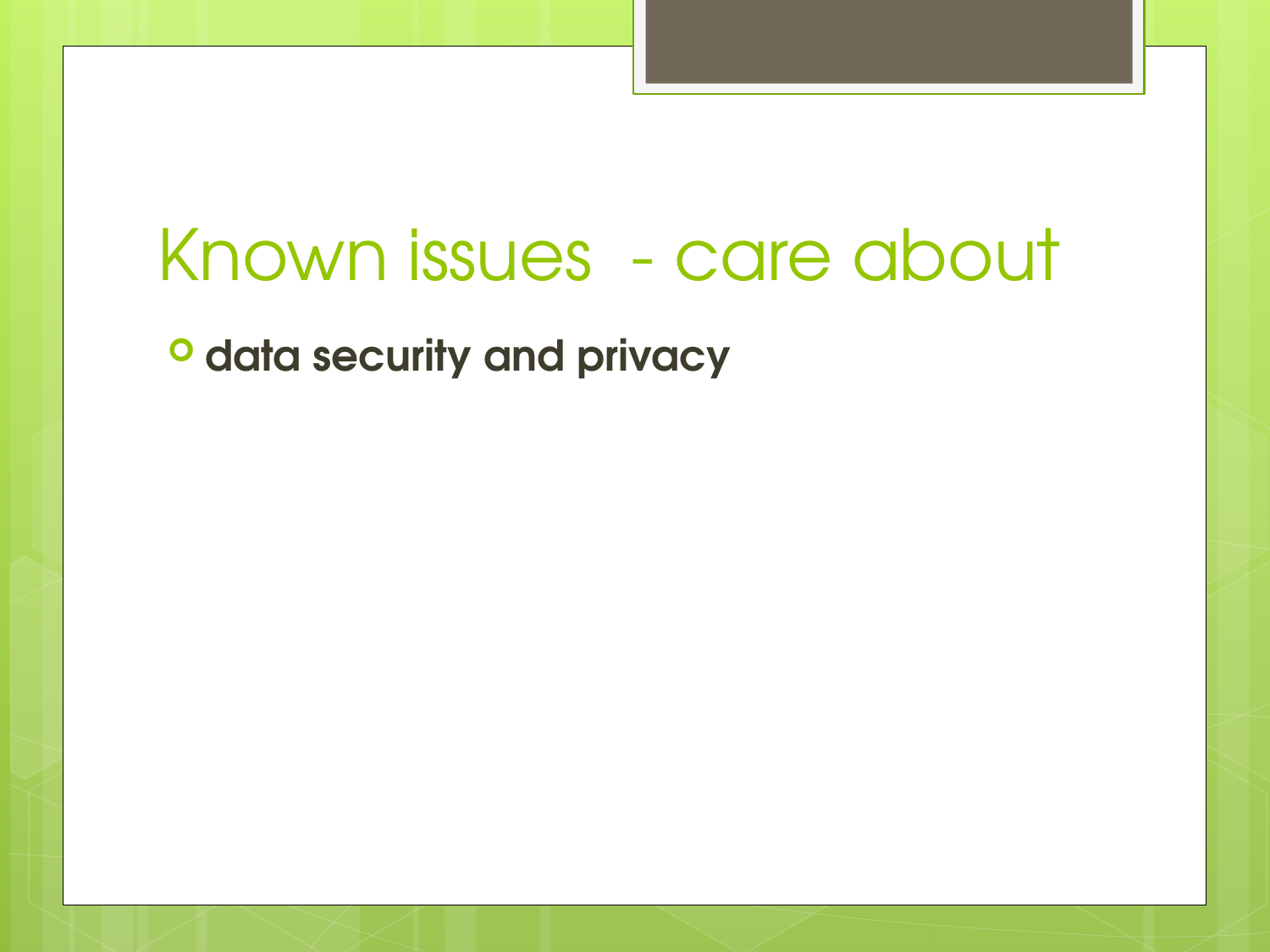

# Known issues  - care about
data security and privacy